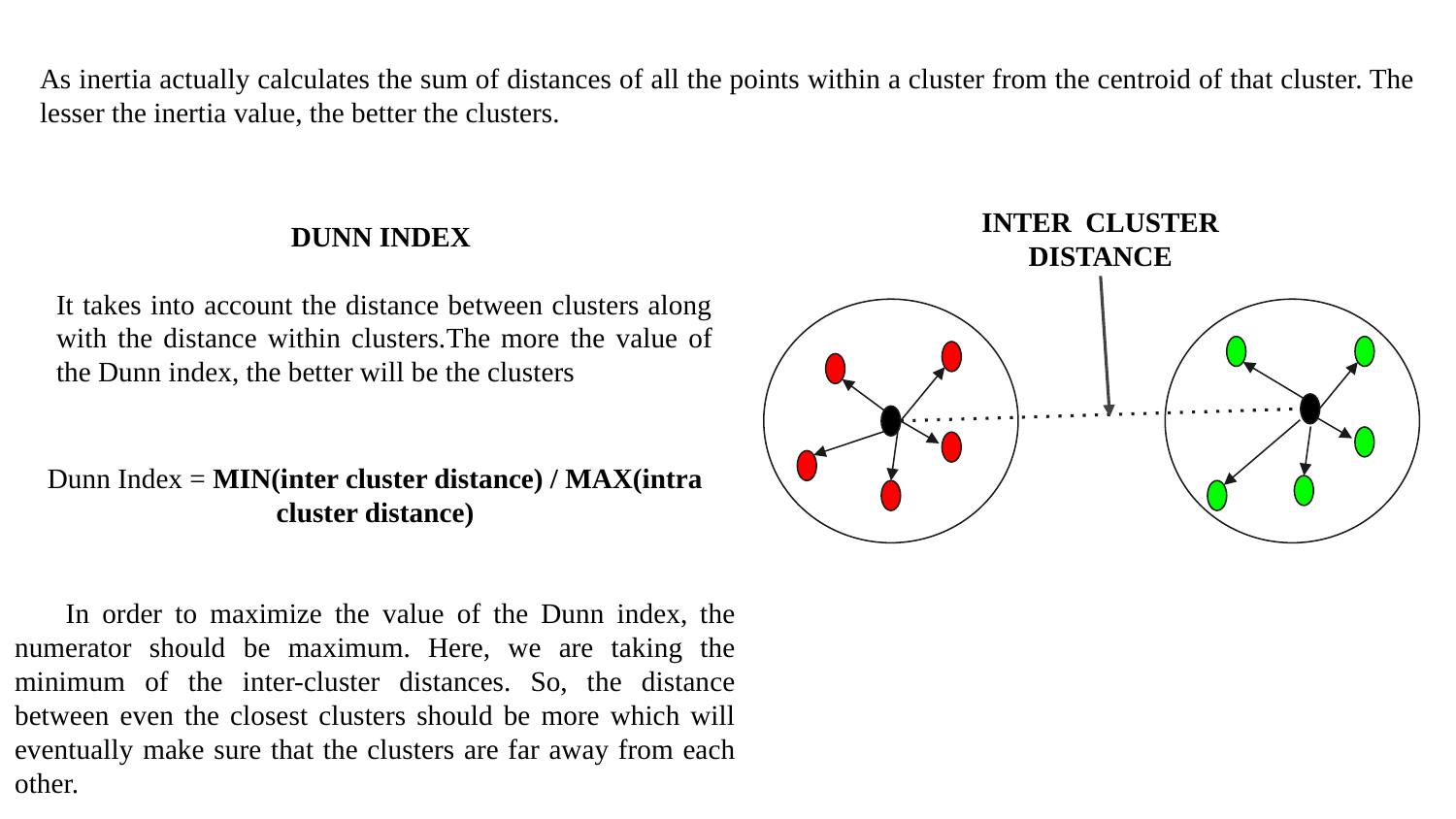

As inertia actually calculates the sum of distances of all the points within a cluster from the centroid of that cluster. The lesser the inertia value, the better the clusters.
INTER  CLUSTER DISTANCE
DUNN INDEX

It takes into account the distance between clusters along with the distance within clusters.The more the value of the Dunn index, the better will be the clusters

Dunn Index = MIN(inter cluster distance) / MAX(intra cluster distance)

    In order to maximize the value of the Dunn index, the numerator should be maximum. Here, we are taking the minimum of the inter-cluster distances. So, the distance between even the closest clusters should be more which will eventually make sure that the clusters are far away from each other.